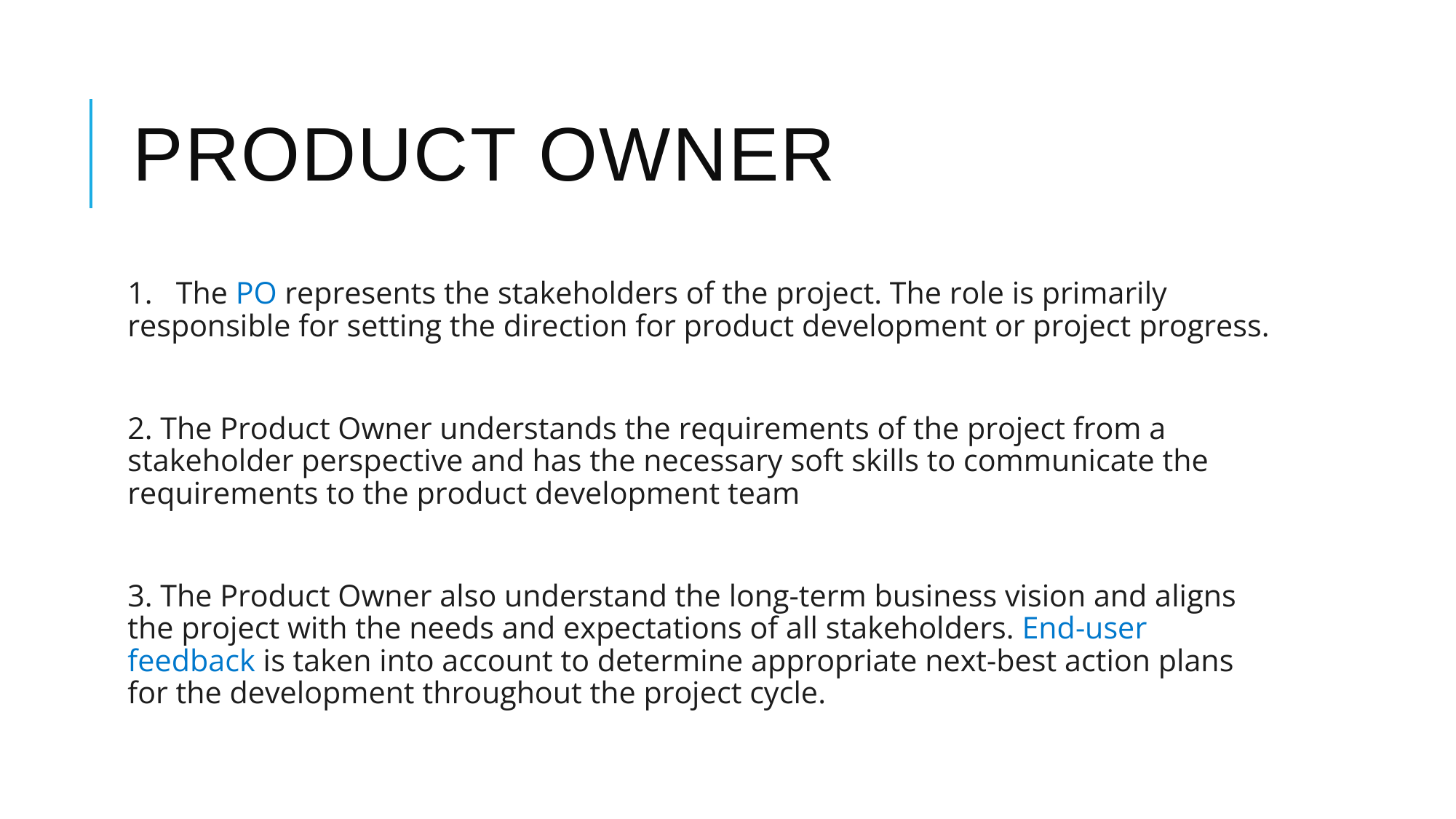

# Product owner
1.   The PO represents the stakeholders of the project. The role is primarily responsible for setting the direction for product development or project progress.

2. The Product Owner understands the requirements of the project from a stakeholder perspective and has the necessary soft skills to communicate the requirements to the product development team

3. The Product Owner also understand the long-term business vision and aligns the project with the needs and expectations of all stakeholders. End-user feedback is taken into account to determine appropriate next-best action plans for the development throughout the project cycle.